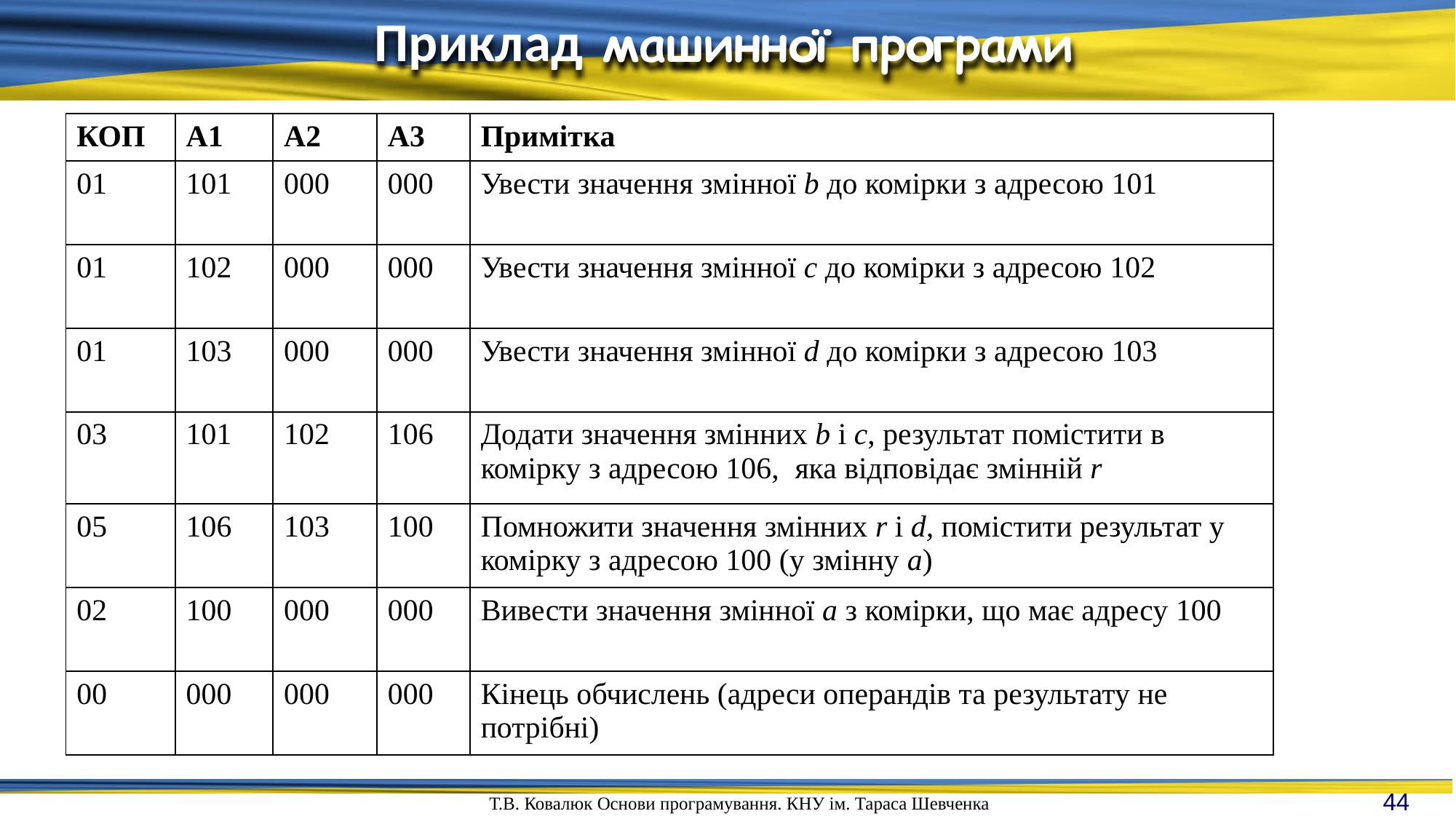

Приклад машинної програми
| КОП | A1 | А2 | А3 | Примітка |
| --- | --- | --- | --- | --- |
| 01 | 101 | 000 | 000 | Увести значення змінної b до комірки з адресою 101 |
| 01 | 102 | 000 | 000 | Увести значення змінної c до комірки з адресою 102 |
| 01 | 103 | 000 | 000 | Увести значення змінної d до комірки з адресою 103 |
| 03 | 101 | 102 | 106 | Додати значення змінних b і c, результат помістити в комірку з адресою 106, яка відповідає змінній r |
| 05 | 106 | 103 | 100 | Помножити значення змінних r і d, помістити результат у комірку з адресою 100 (у змінну а) |
| 02 | 100 | 000 | 000 | Вивести значення змінної а з комірки, що має адресу 100 |
| 00 | 000 | 000 | 000 | Кінець обчислень (адреси операндів та результату не потрібні) |